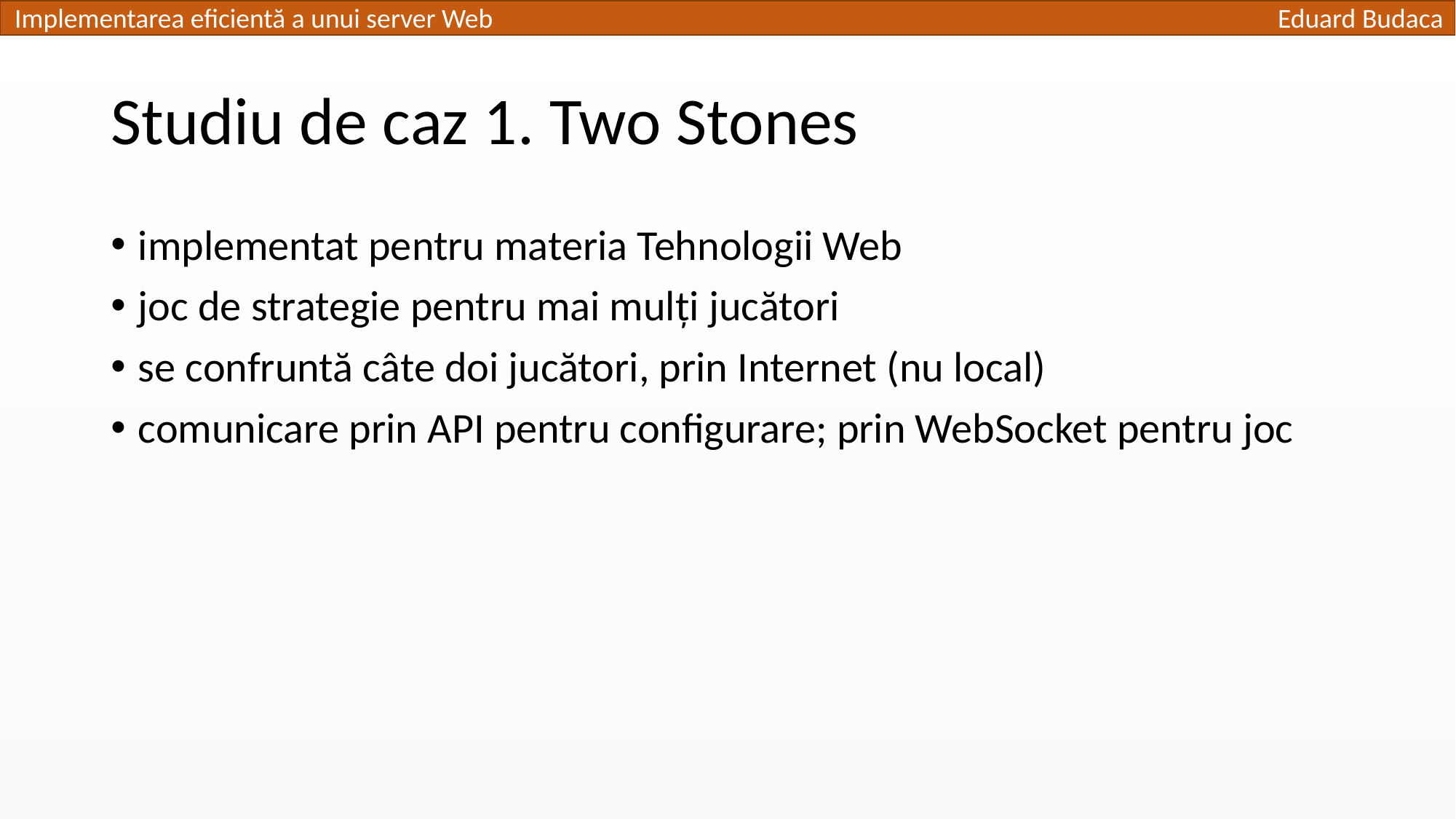

# Studiu de caz 1. Two Stones
implementat pentru materia Tehnologii Web
joc de strategie pentru mai mulți jucători
se confruntă câte doi jucători, prin Internet (nu local)
comunicare prin API pentru configurare; prin WebSocket pentru joc